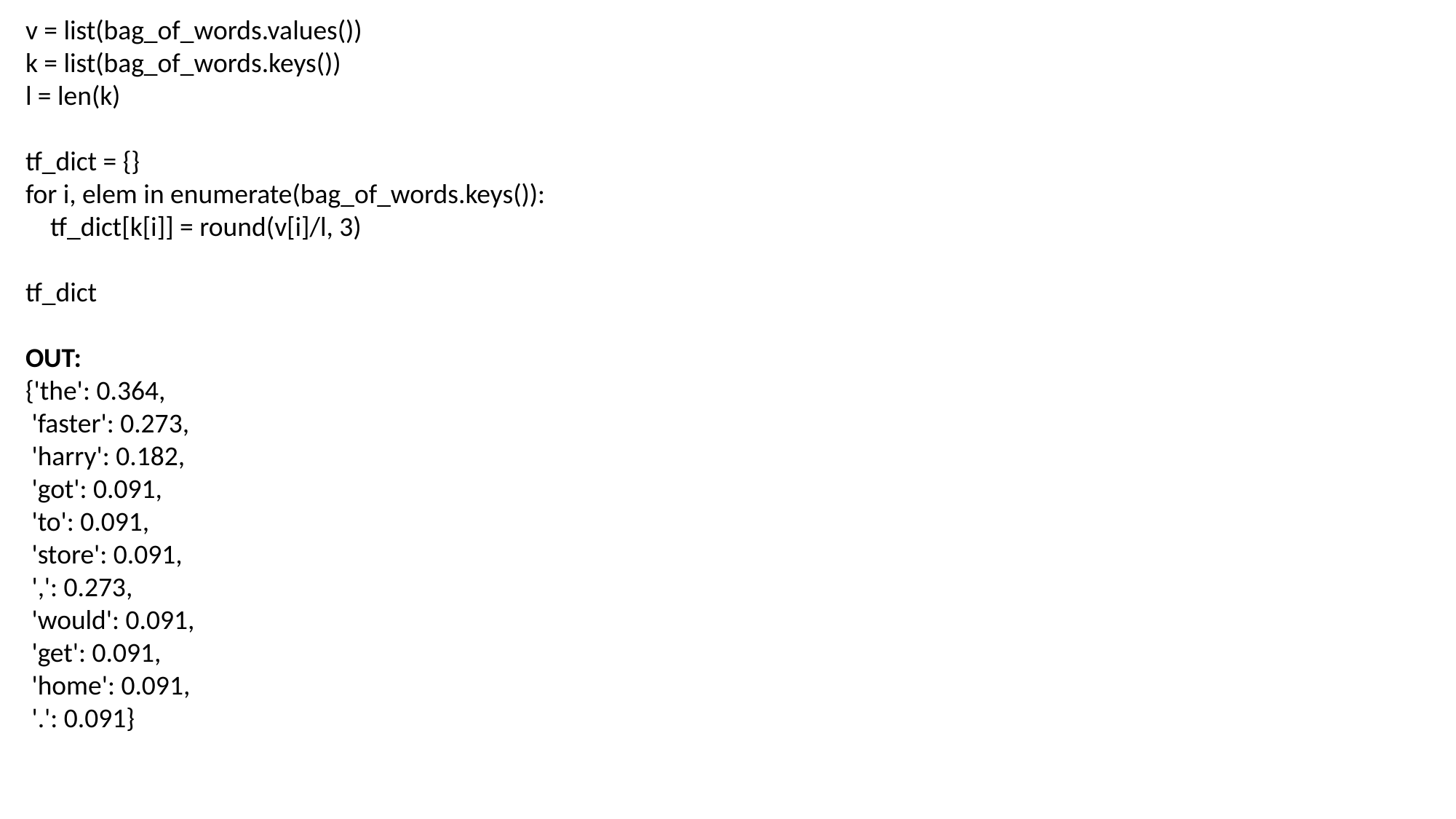

v = list(bag_of_words.values())
k = list(bag_of_words.keys())
l = len(k)

tf_dict = {}
for i, elem in enumerate(bag_of_words.keys()):
    tf_dict[k[i]] = round(v[i]/l, 3)

tf_dict

OUT:
{'the': 0.364,
 'faster': 0.273,
 'harry': 0.182,
 'got': 0.091,
 'to': 0.091,
 'store': 0.091,
 ',': 0.273,
 'would': 0.091,
 'get': 0.091,
 'home': 0.091,
 '.': 0.091}